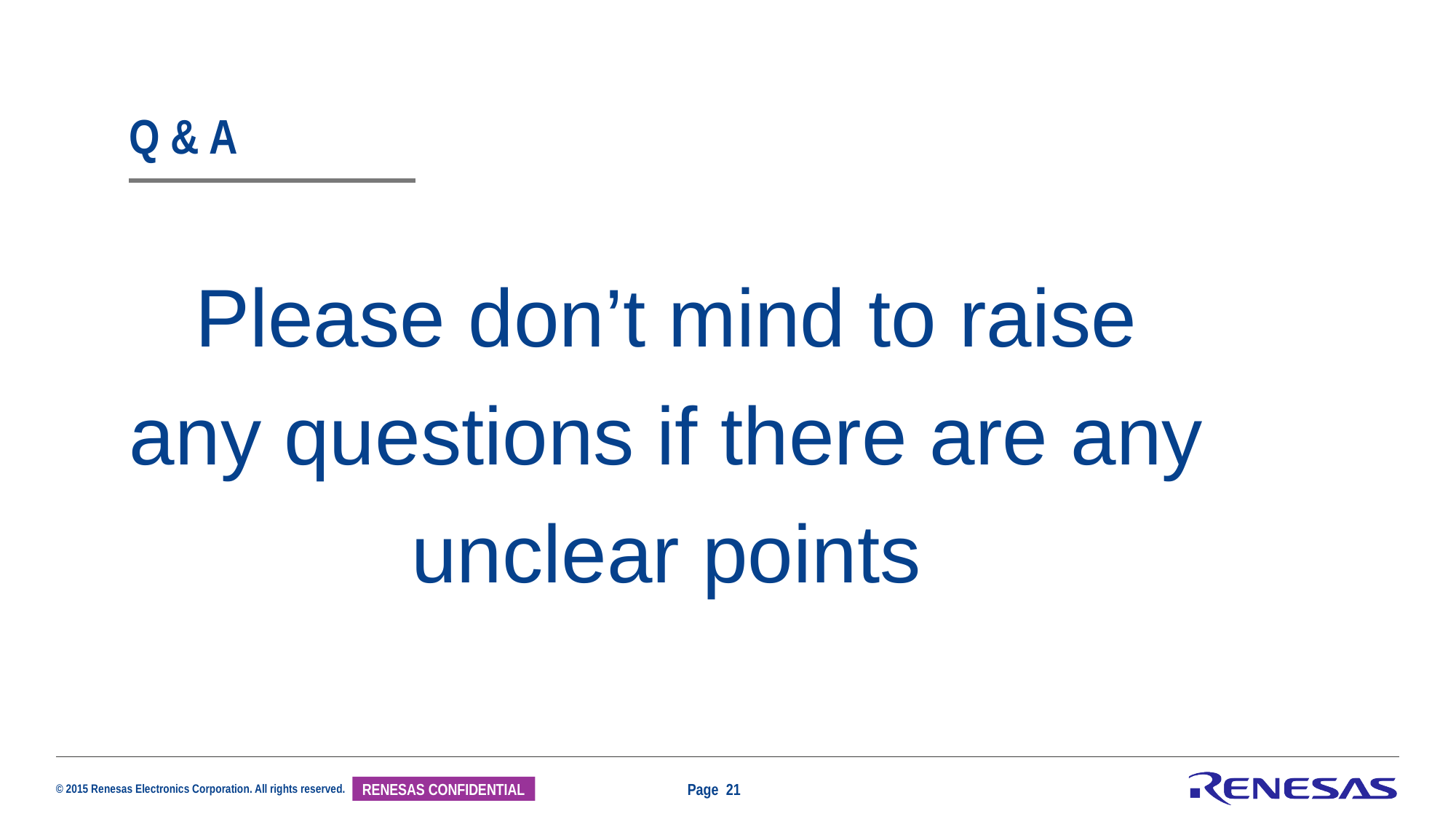

# Q & a
Please don’t mind to raise any questions if there are any unclear points
Page  21